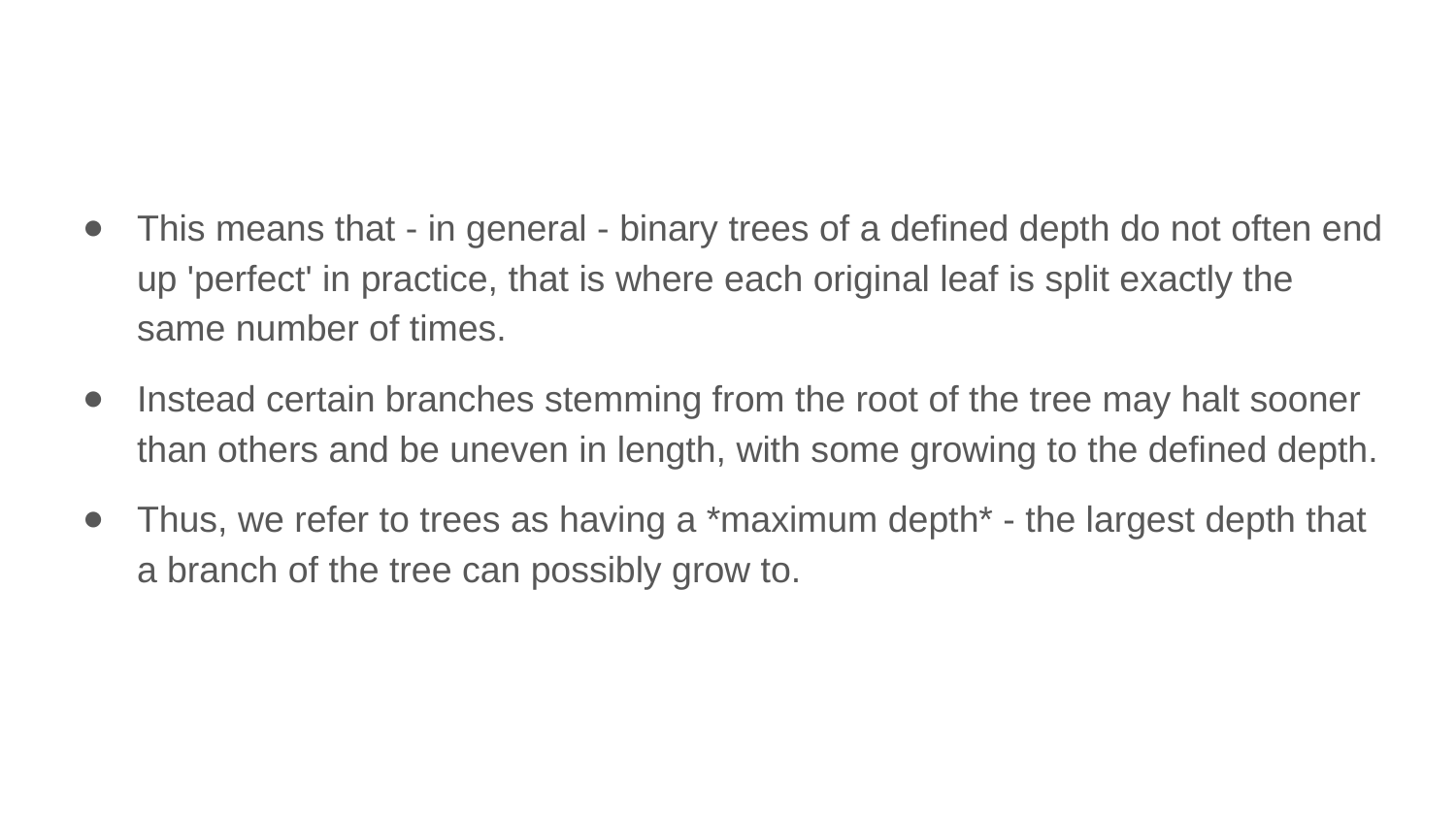

This means that - in general - binary trees of a defined depth do not often end up 'perfect' in practice, that is where each original leaf is split exactly the same number of times.
Instead certain branches stemming from the root of the tree may halt sooner than others and be uneven in length, with some growing to the defined depth.
Thus, we refer to trees as having a *maximum depth* - the largest depth that a branch of the tree can possibly grow to.